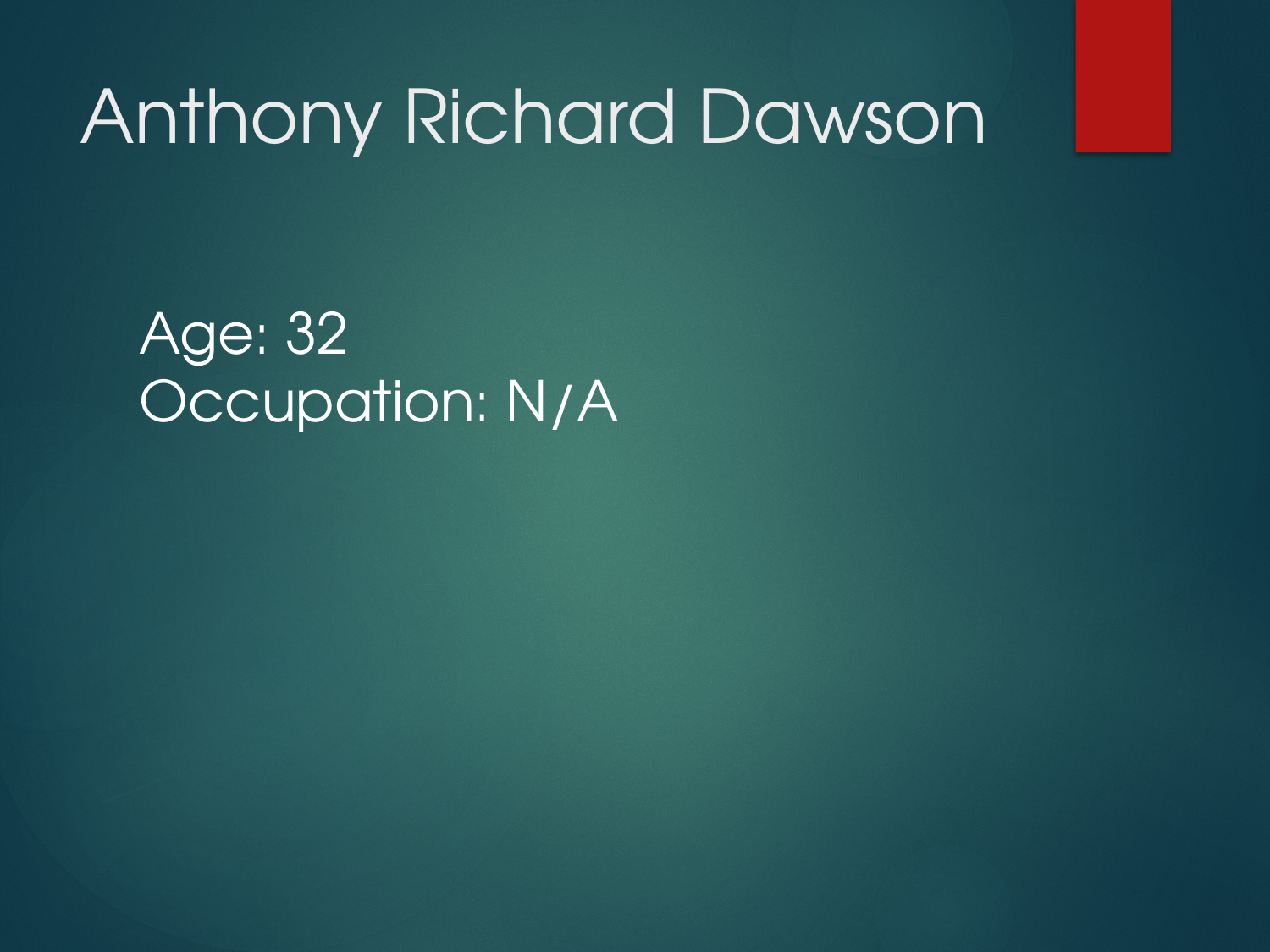

# Anthony Richard Dawson

Age: 32
Occupation: N/A